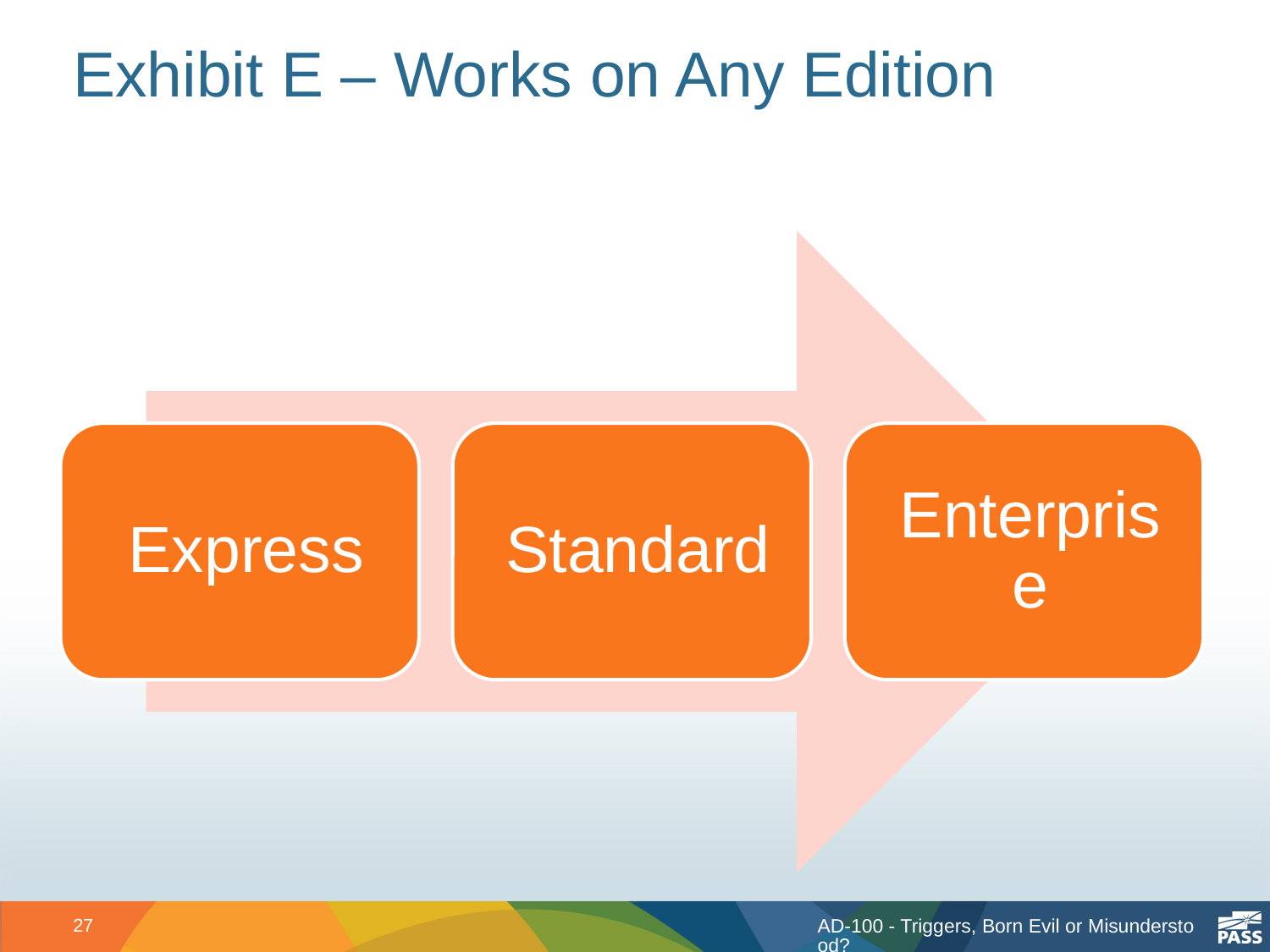

# Exhibit E – Works on Any Edition
Express
Standard
Enterprise
27
AD-100 - Triggers, Born Evil or Misunderstood?